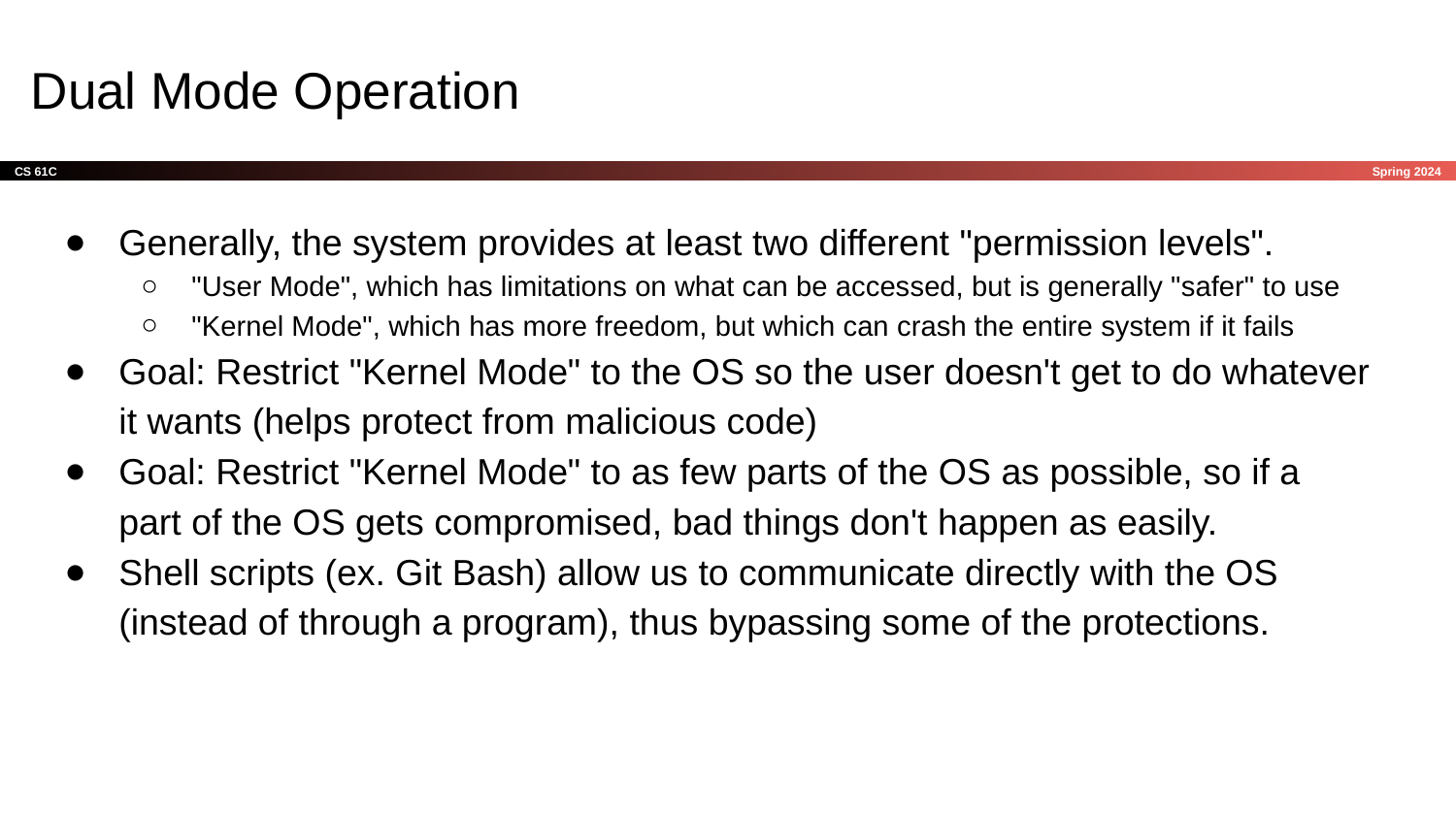

# Dual Mode Operation
Generally, the system provides at least two different "permission levels".
"User Mode", which has limitations on what can be accessed, but is generally "safer" to use
"Kernel Mode", which has more freedom, but which can crash the entire system if it fails
Goal: Restrict "Kernel Mode" to the OS so the user doesn't get to do whatever it wants (helps protect from malicious code)
Goal: Restrict "Kernel Mode" to as few parts of the OS as possible, so if a part of the OS gets compromised, bad things don't happen as easily.
Shell scripts (ex. Git Bash) allow us to communicate directly with the OS (instead of through a program), thus bypassing some of the protections.